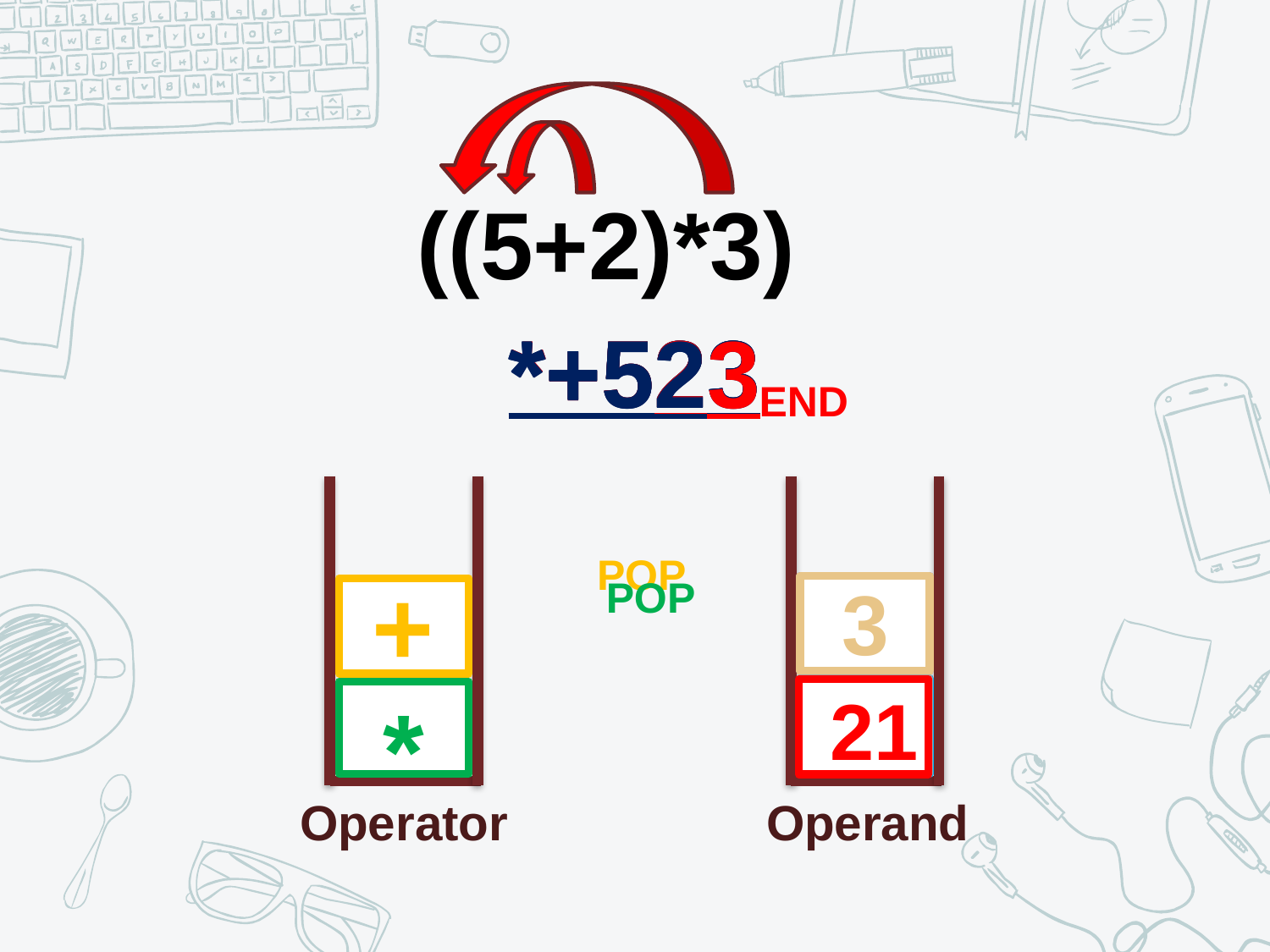

((5+2)*3)
*+523
*+523
*+523
*+523
*+523
*+523
END
POP
+
POP
3
2

5
7
21
*

Operator
Operand